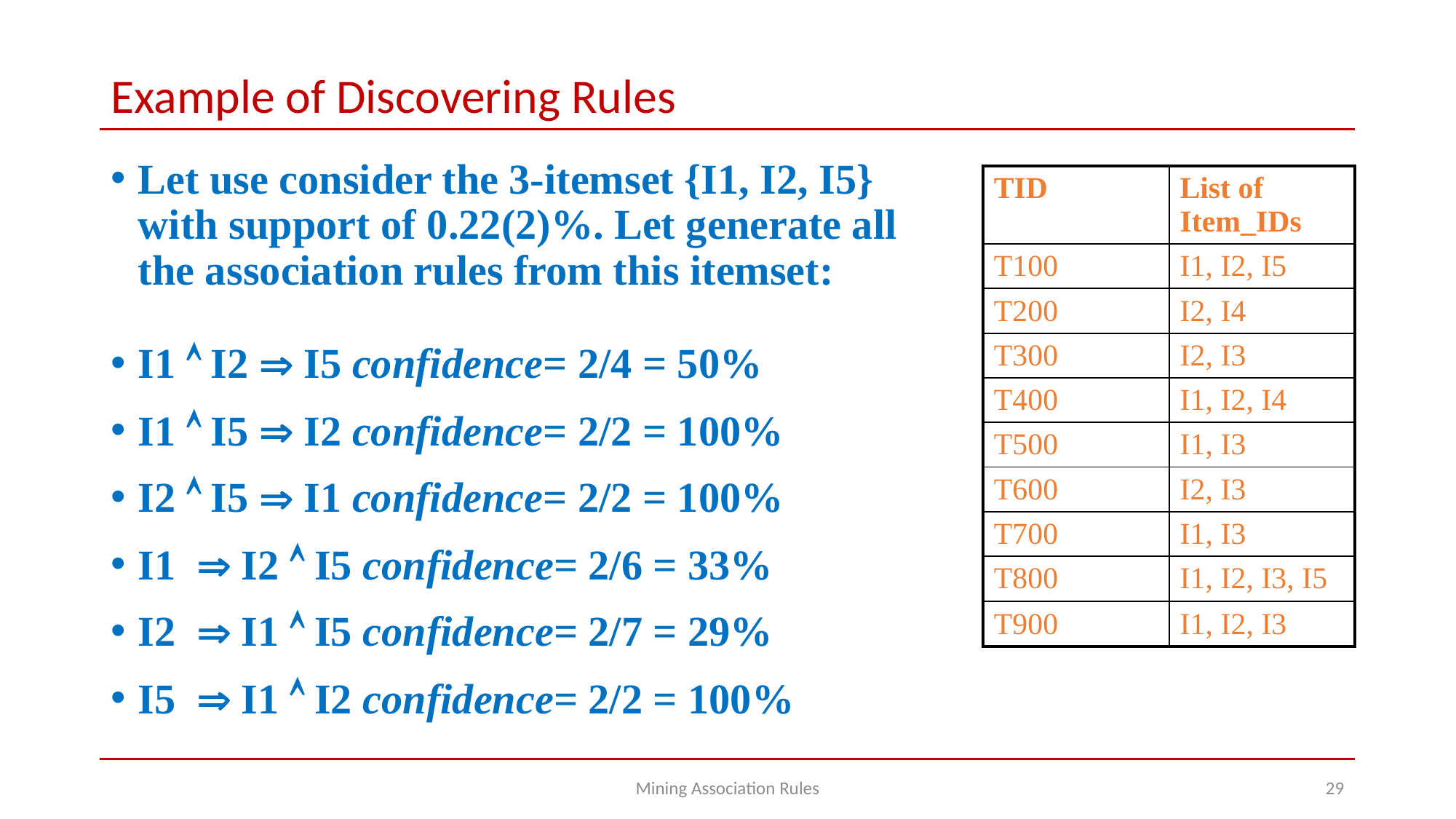

# Example of Discovering Rules
Let use consider the 3-itemset {I1, I2, I5} with support of 0.22(2)%. Let generate all the association rules from this itemset:

I1 ∧ I2 ⇒ I5 confidence= 2/4 = 50%
I1 ∧ I5 ⇒ I2 confidence= 2/2 = 100%
I2 ∧ I5 ⇒ I1 confidence= 2/2 = 100%
I1  ⇒ I2 ∧ I5 confidence= 2/6 = 33%
I2  ⇒ I1 ∧ I5 confidence= 2/7 = 29%
I5  ⇒ I1 ∧ I2 confidence= 2/2 = 100%

| TID | List of Item\_IDs |
| --- | --- |
| T100 | I1, I2, I5 |
| T200 | I2, I4 |
| T300 | I2, I3 |
| T400 | I1, I2, I4 |
| T500 | I1, I3 |
| T600 | I2, I3 |
| T700 | I1, I3 |
| T800 | I1, I2, I3, I5 |
| T900 | I1, I2, I3 |
Mining Association Rules
29